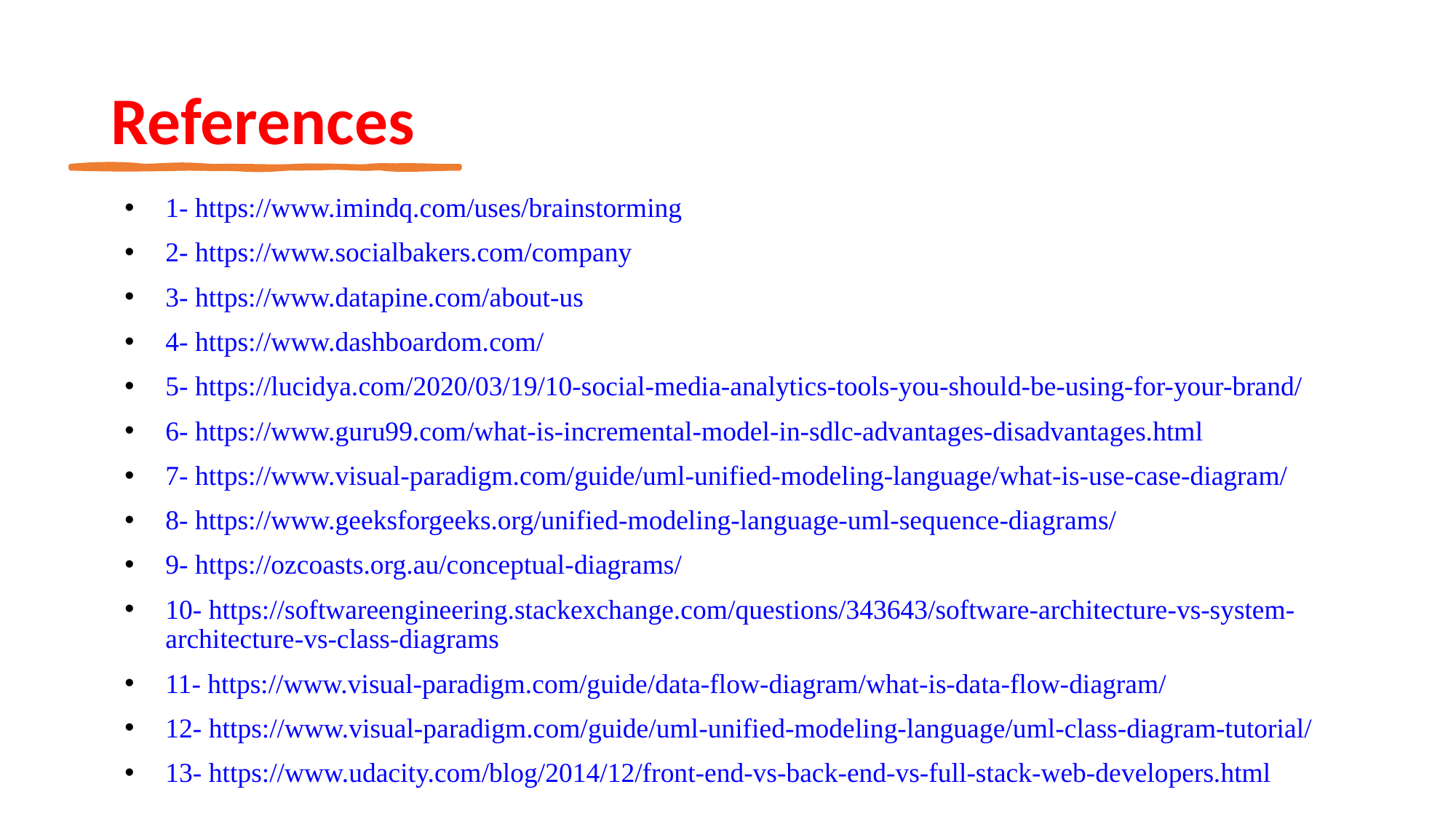

# References

1- https://www.imindq.com/uses/brainstorming
2- https://www.socialbakers.com/company
3- https://www.datapine.com/about-us
4- https://www.dashboardom.com/
5- https://lucidya.com/2020/03/19/10-social-media-analytics-tools-you-should-be-using-for-your-brand/
6- https://www.guru99.com/what-is-incremental-model-in-sdlc-advantages-disadvantages.html
7- https://www.visual-paradigm.com/guide/uml-unified-modeling-language/what-is-use-case-diagram/
8- https://www.geeksforgeeks.org/unified-modeling-language-uml-sequence-diagrams/
9- https://ozcoasts.org.au/conceptual-diagrams/
10- https://softwareengineering.stackexchange.com/questions/343643/software-architecture-vs-system-architecture-vs-class-diagrams
11- https://www.visual-paradigm.com/guide/data-flow-diagram/what-is-data-flow-diagram/
12- https://www.visual-paradigm.com/guide/uml-unified-modeling-language/uml-class-diagram-tutorial/
13- https://www.udacity.com/blog/2014/12/front-end-vs-back-end-vs-full-stack-web-developers.html